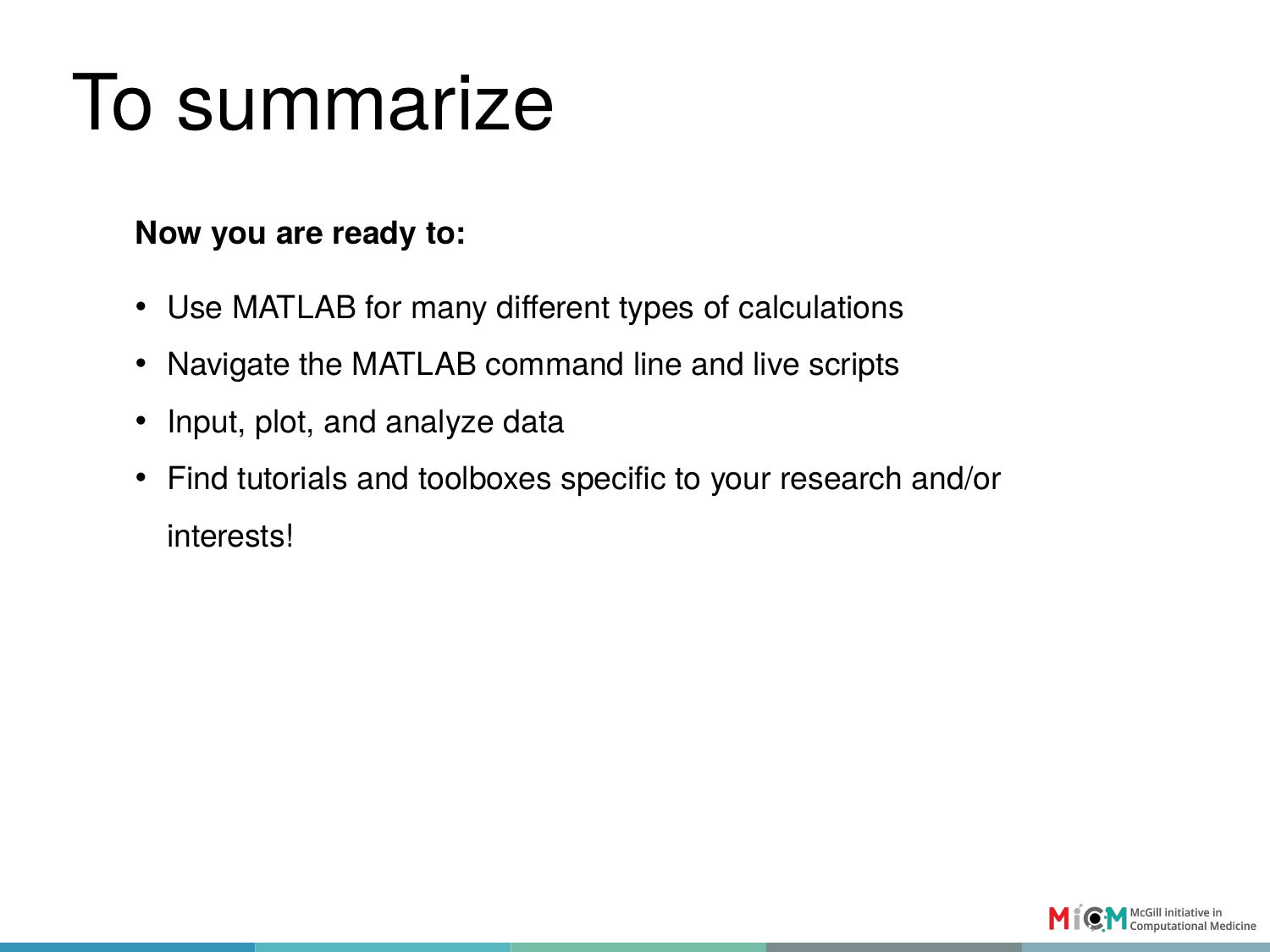

# To summarize
Now you are ready to:
Use MATLAB for many different types of calculations
Navigate the MATLAB command line and live scripts
Input, plot, and analyze data
Find tutorials and toolboxes specific to your research and/or interests!